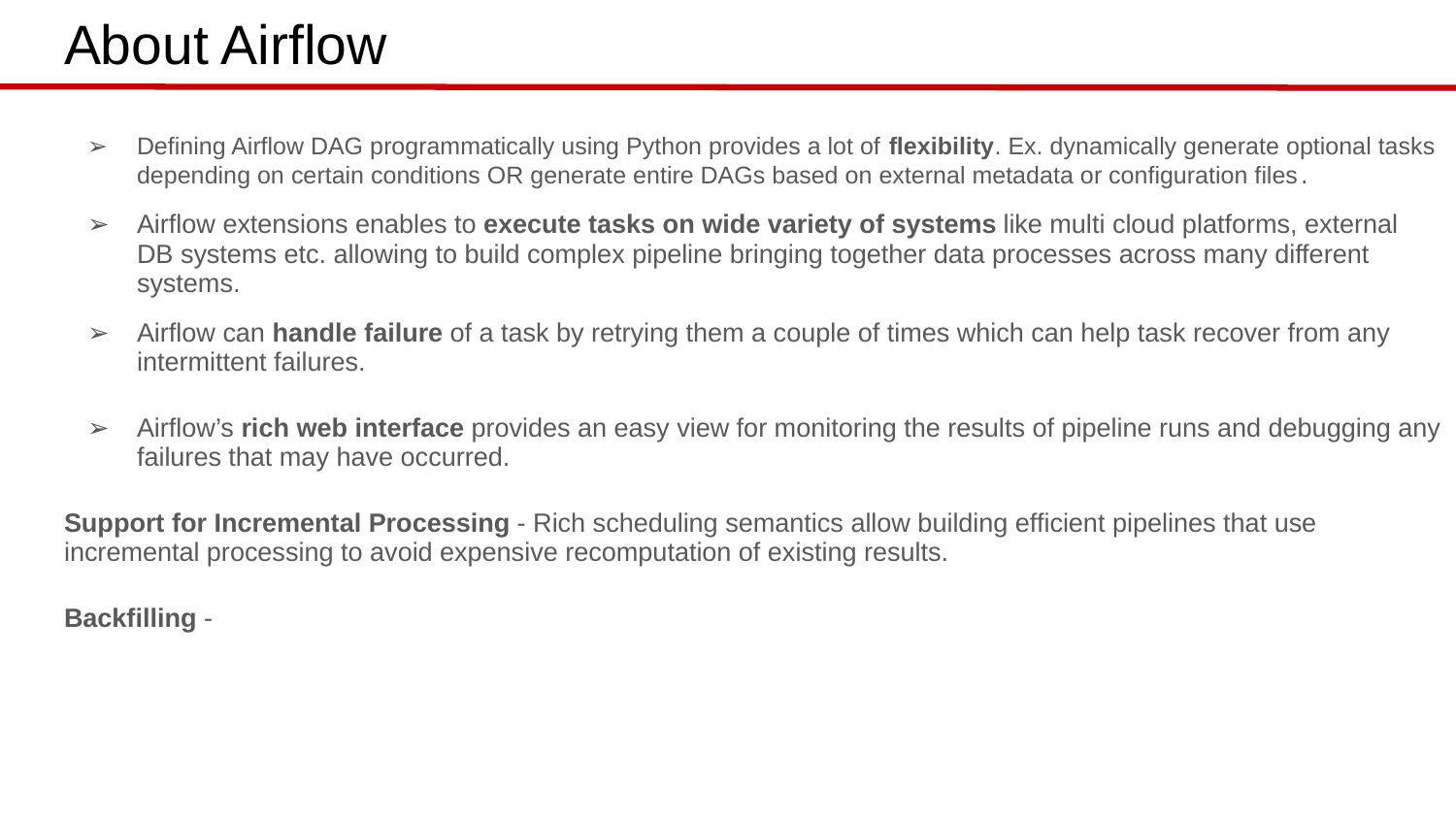

# About Airflow
Defining Airflow DAG programmatically using Python provides a lot of flexibility. Ex. dynamically generate optional tasks depending on certain conditions OR generate entire DAGs based on external metadata or configuration files.
Airflow extensions enables to execute tasks on wide variety of systems like multi cloud platforms, external DB systems etc. allowing to build complex pipeline bringing together data processes across many different systems.
Airflow can handle failure of a task by retrying them a couple of times which can help task recover from any intermittent failures.
Airflow’s rich web interface provides an easy view for monitoring the results of pipeline runs and debugging any failures that may have occurred.
Support for Incremental Processing - Rich scheduling semantics allow building efficient pipelines that use incremental processing to avoid expensive recomputation of existing results.
Backfilling -